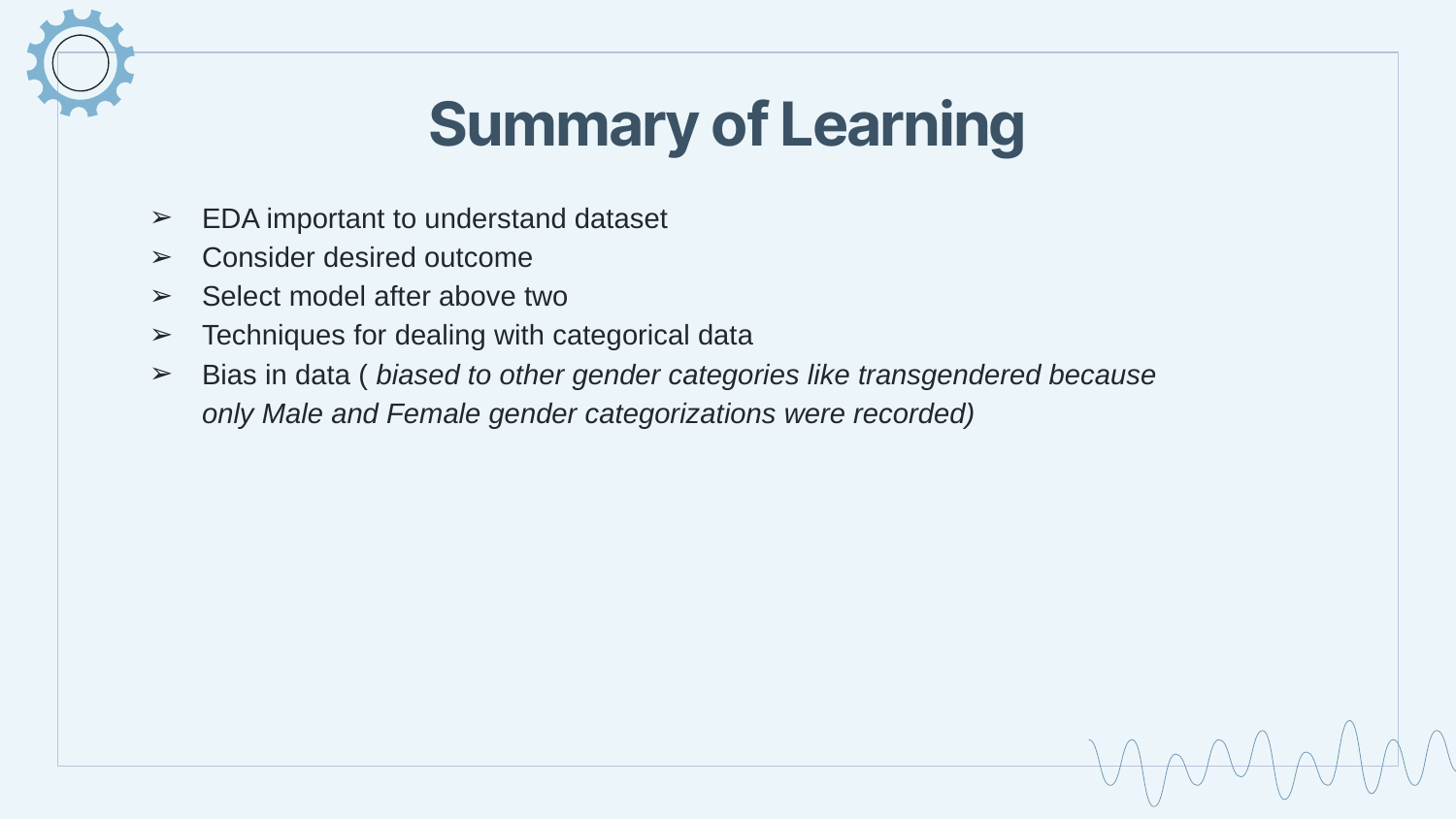

# Summary of Learning
EDA important to understand dataset
Consider desired outcome
Select model after above two
Techniques for dealing with categorical data
Bias in data ( biased to other gender categories like transgendered because only Male and Female gender categorizations were recorded)